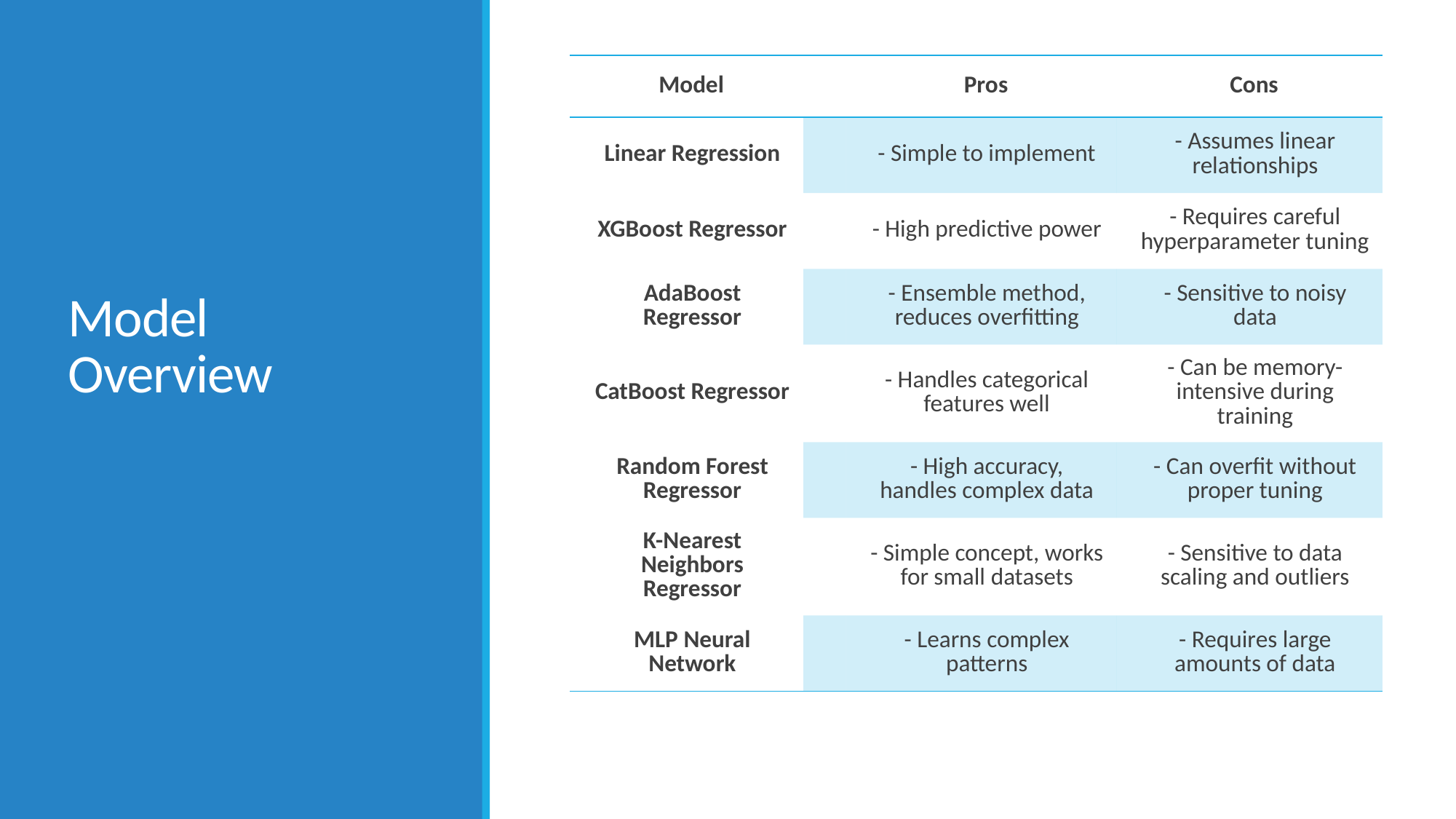

| Model |  | Pros | Cons |
| --- | --- | --- | --- |
| Linear Regression |  | - Simple to implement | - Assumes linear relationships |
| XGBoost Regressor |  | - High predictive power | - Requires careful hyperparameter tuning |
| AdaBoost Regressor |  | - Ensemble method, reduces overfitting | - Sensitive to noisy data |
| CatBoost Regressor |  | - Handles categorical features well | - Can be memory-intensive during training |
| Random Forest Regressor |  | - High accuracy, handles complex data | - Can overfit without proper tuning |
| K-Nearest Neighbors Regressor |  | - Simple concept, works for small datasets | - Sensitive to data scaling and outliers |
| MLP Neural Network |  | - Learns complex patterns | - Requires large amounts of data |
# Model Overview